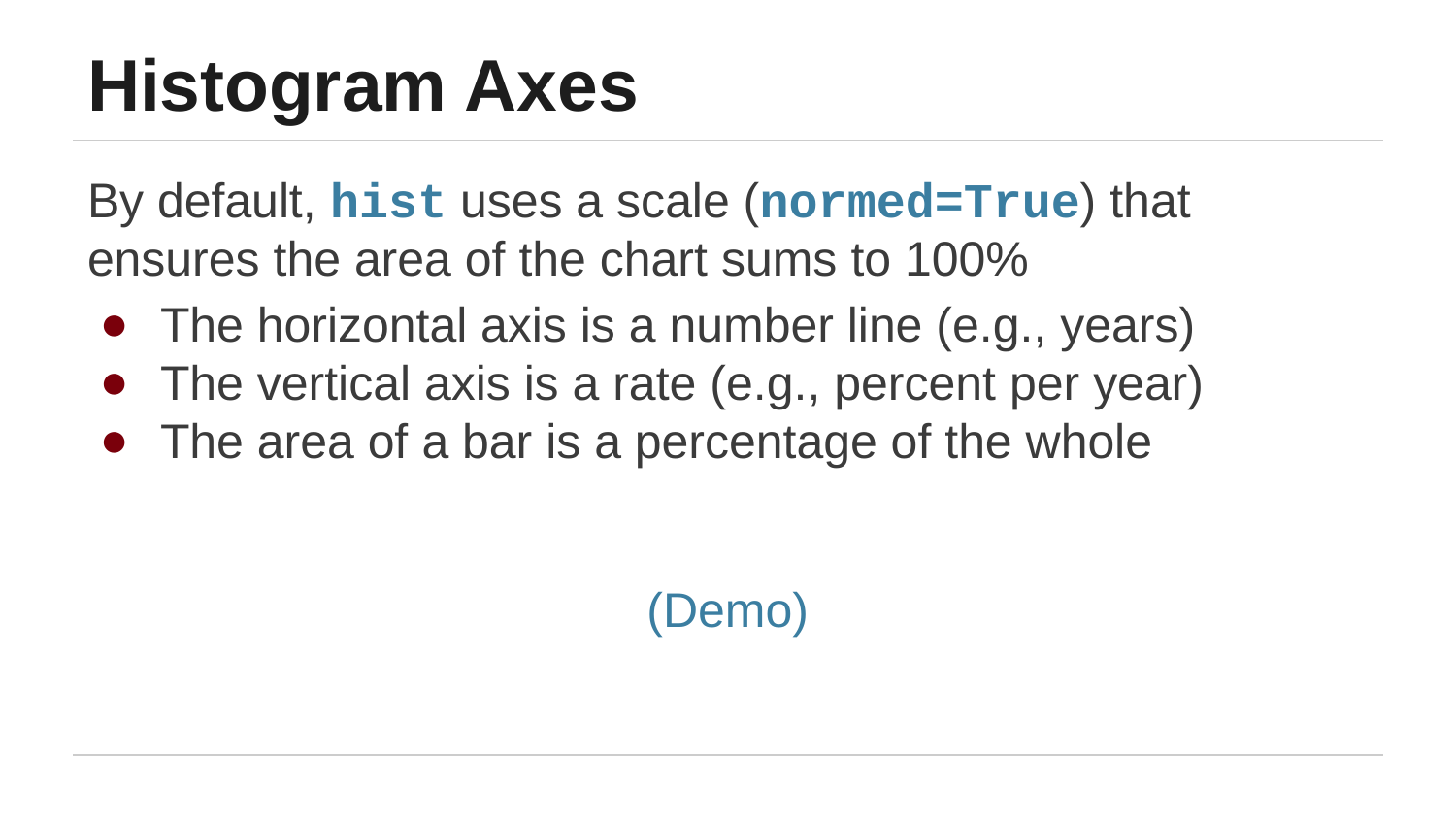

# Histogram Axes
By default, hist uses a scale (normed=True) that ensures the area of the chart sums to 100%
The horizontal axis is a number line (e.g., years)
The vertical axis is a rate (e.g., percent per year)
The area of a bar is a percentage of the whole
(Demo)